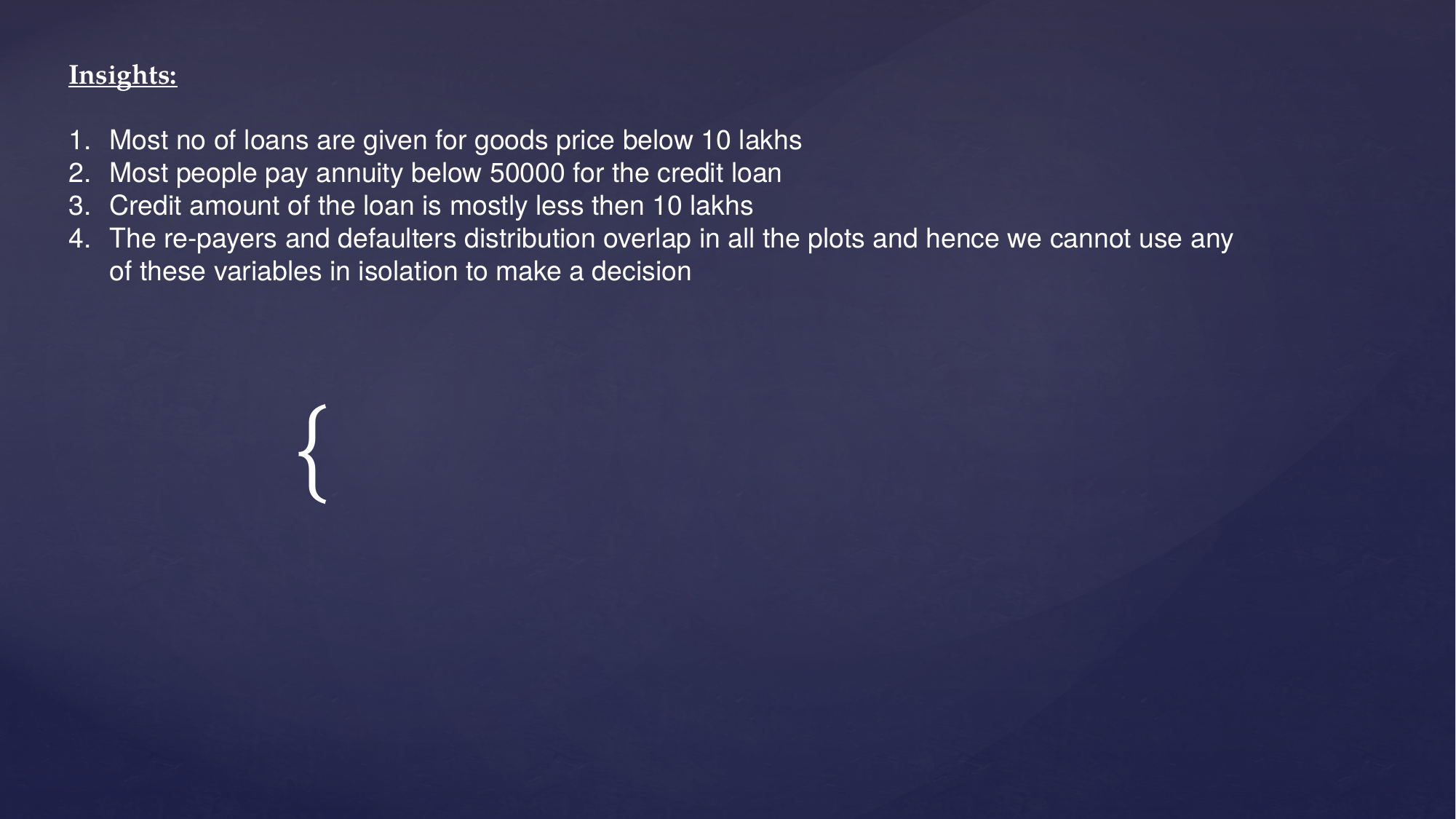

Insights:

Most no of loans are given for goods price below 10 lakhs
Most people pay annuity below 50000 for the credit loan
Credit amount of the loan is mostly less then 10 lakhs
The re-payers and defaulters distribution overlap in all the plots and hence we cannot use any of these variables in isolation to make a decision